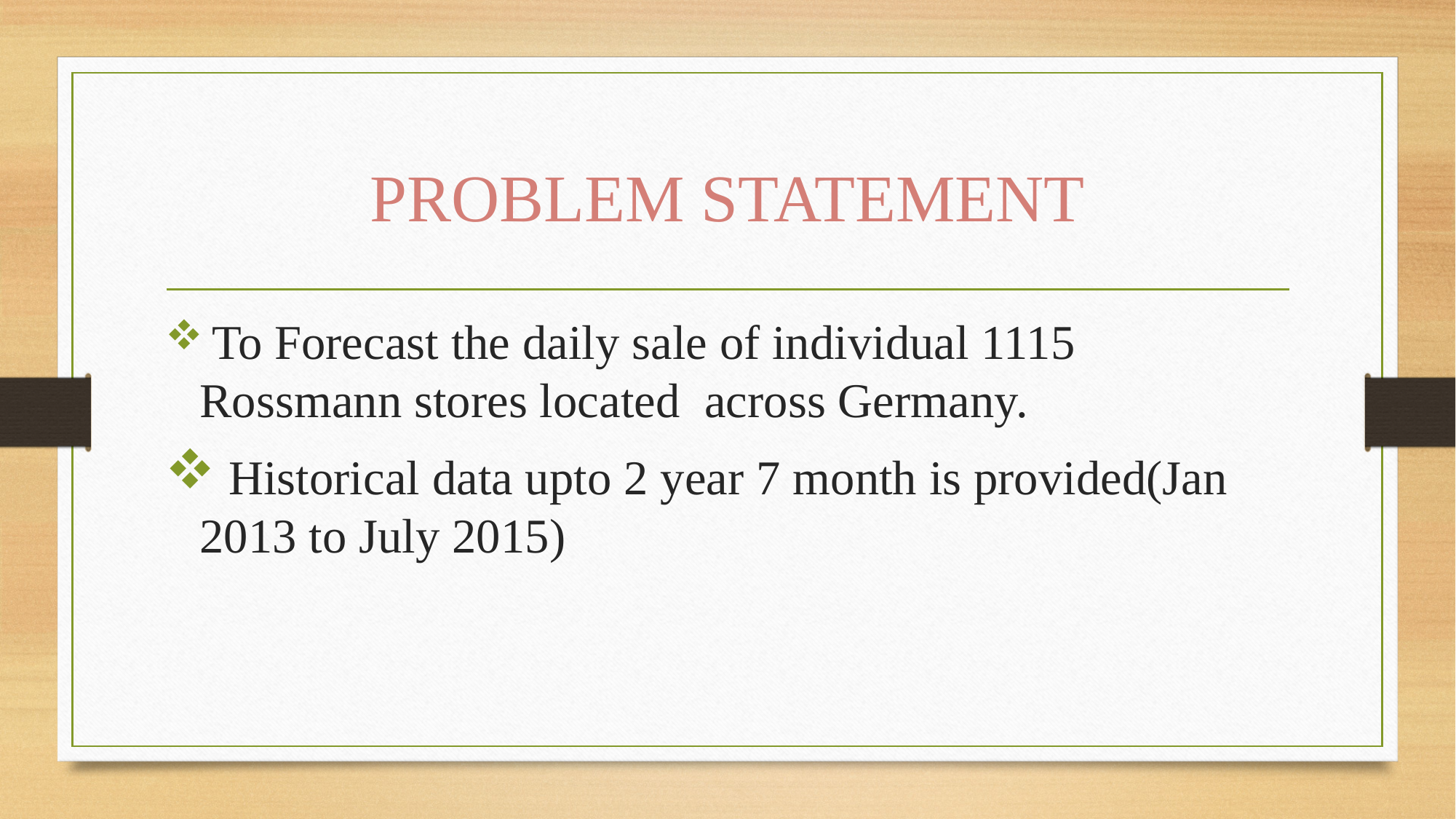

# PROBLEM STATEMENT
 To Forecast the daily sale of individual 1115 Rossmann stores located  across Germany.
 Historical data upto 2 year 7 month is provided(Jan 2013 to July 2015)